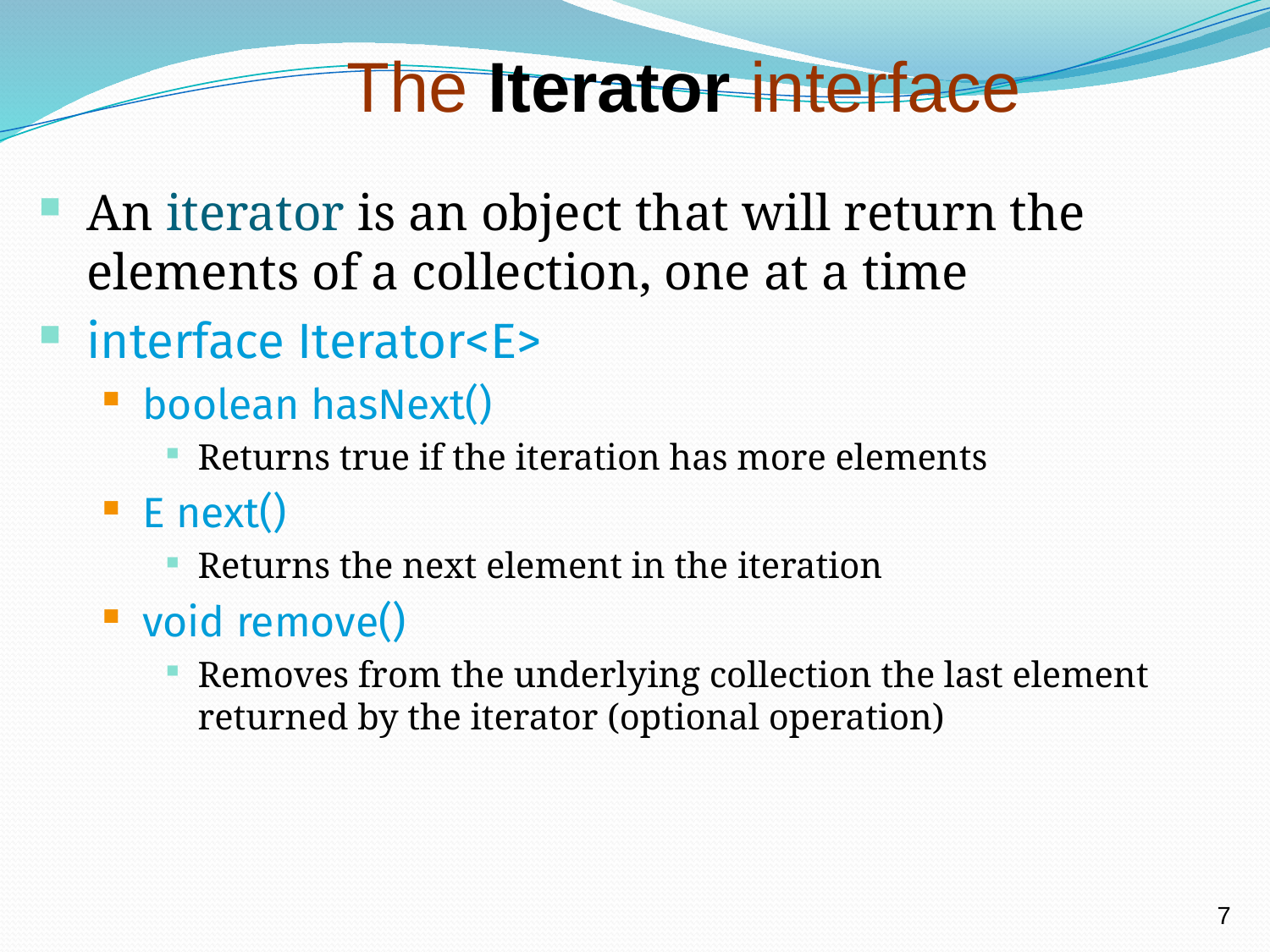

The Iterator interface
An iterator is an object that will return the elements of a collection, one at a time
interface Iterator<E>
boolean hasNext()
Returns true if the iteration has more elements
E next()
Returns the next element in the iteration
void remove()
Removes from the underlying collection the last element returned by the iterator (optional operation)

7